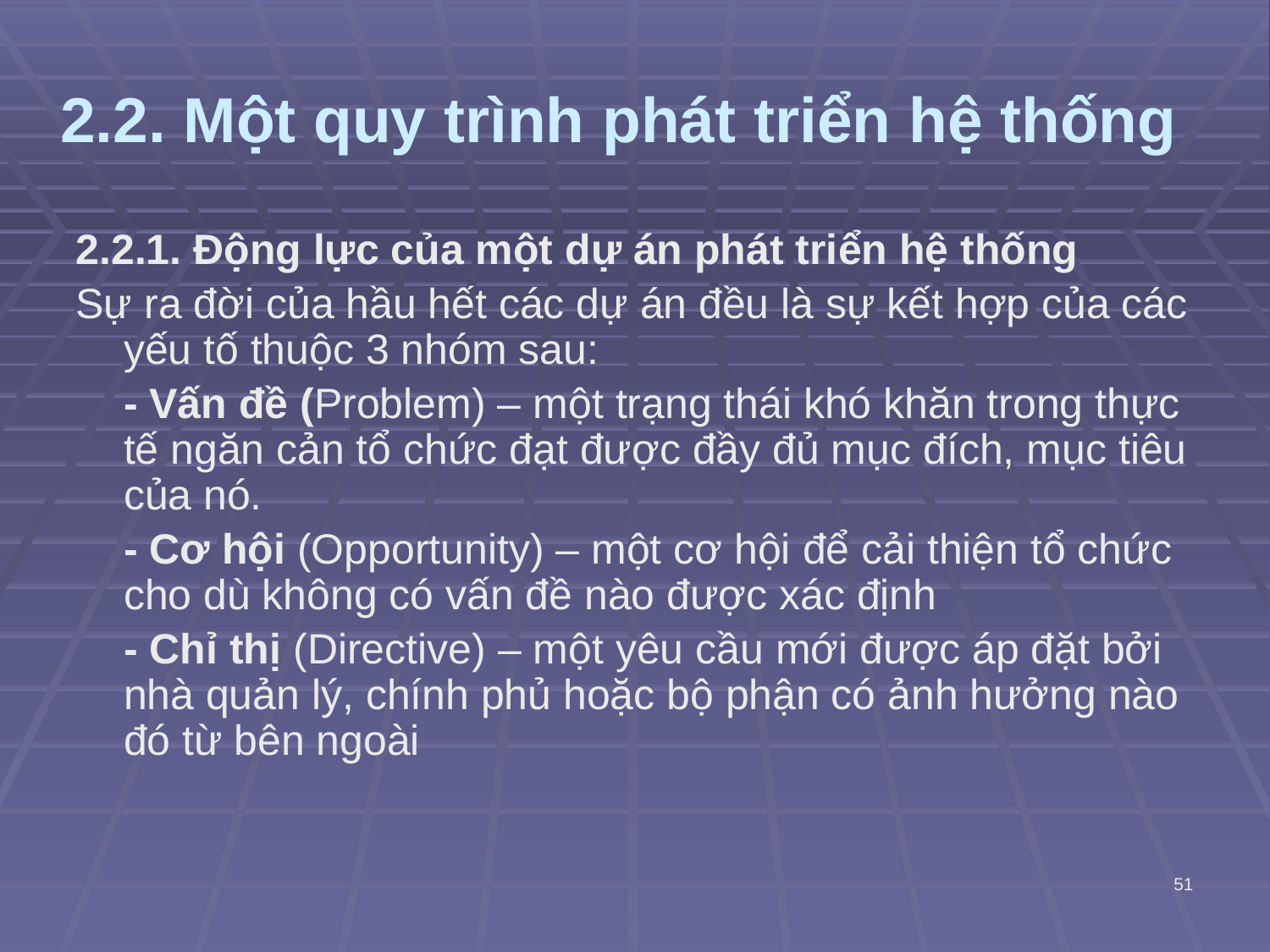

# 2.2. Một quy trình phát triển hệ thống
2.2.1. Động lực của một dự án phát triển hệ thống
Sự ra đời của hầu hết các dự án đều là sự kết hợp của các yếu tố thuộc 3 nhóm sau:
	- Vấn đề (Problem) – một trạng thái khó khăn trong thực tế ngăn cản tổ chức đạt được đầy đủ mục đích, mục tiêu của nó.
	- Cơ hội (Opportunity) – một cơ hội để cải thiện tổ chức cho dù không có vấn đề nào được xác định
	- Chỉ thị (Directive) – một yêu cầu mới được áp đặt bởi nhà quản lý, chính phủ hoặc bộ phận có ảnh hưởng nào đó từ bên ngoài

51